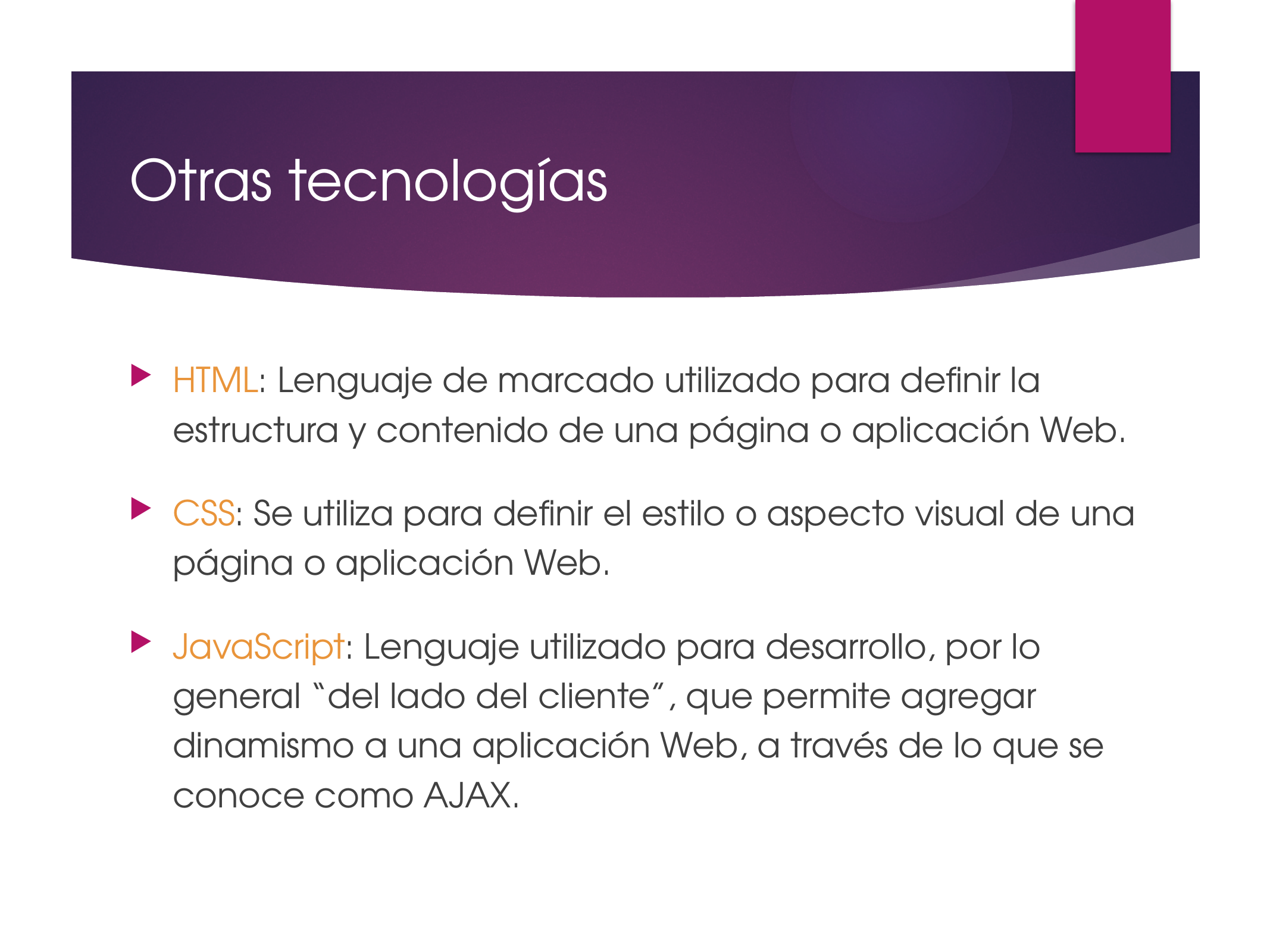

# Otras tecnologías
HTML: Lenguaje de marcado utilizado para definir la estructura y contenido de una página o aplicación Web.
CSS: Se utiliza para definir el estilo o aspecto visual de una página o aplicación Web.
JavaScript: Lenguaje utilizado para desarrollo, por lo general “del lado del cliente”, que permite agregar dinamismo a una aplicación Web, a través de lo que se conoce como AJAX.